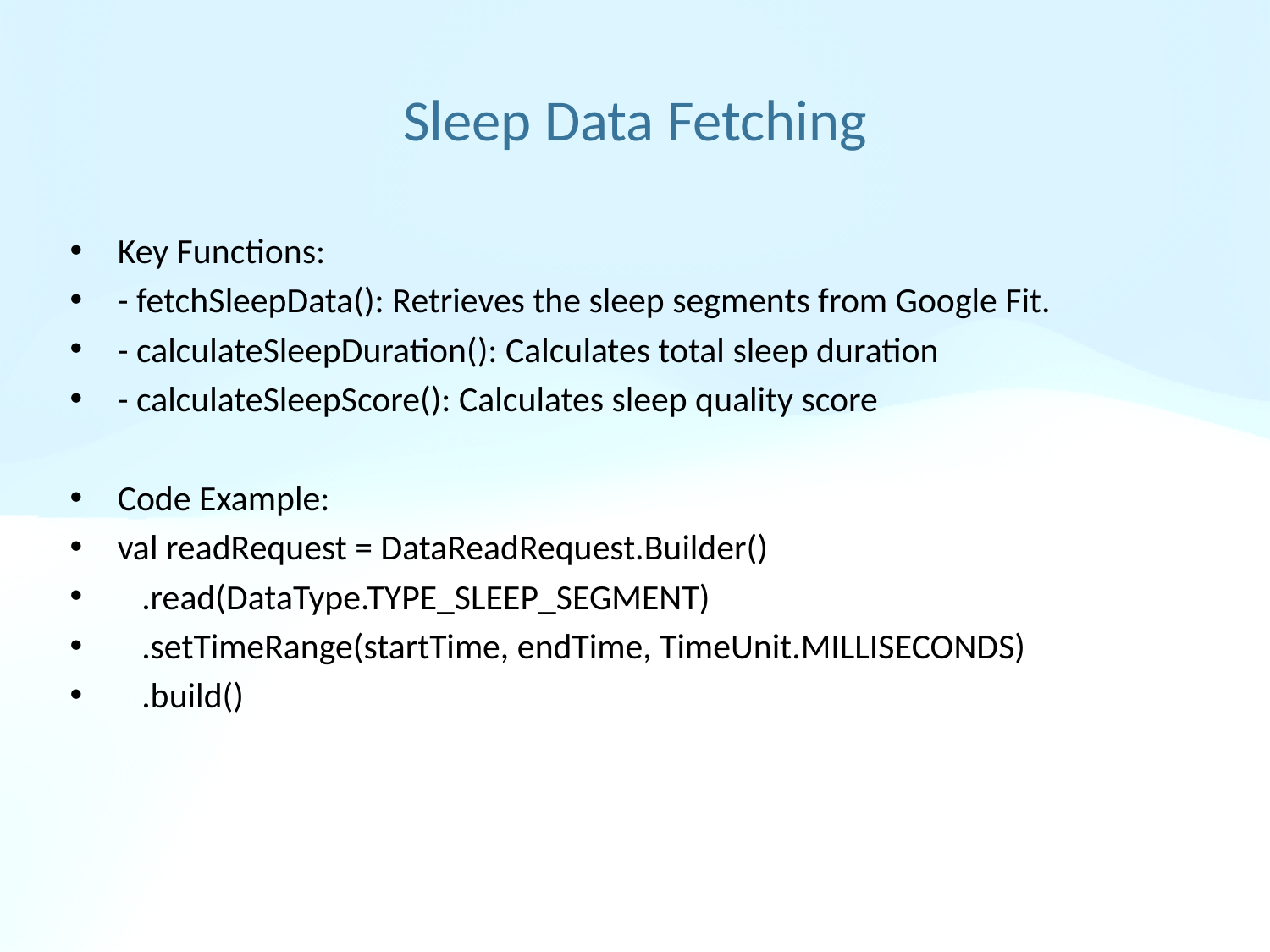

# Sleep Data Fetching
Key Functions:
- fetchSleepData(): Retrieves the sleep segments from Google Fit.
- calculateSleepDuration(): Calculates total sleep duration
- calculateSleepScore(): Calculates sleep quality score

Code Example:
val readRequest = DataReadRequest.Builder()
   .read(DataType.TYPE_SLEEP_SEGMENT)
   .setTimeRange(startTime, endTime, TimeUnit.MILLISECONDS)
   .build()